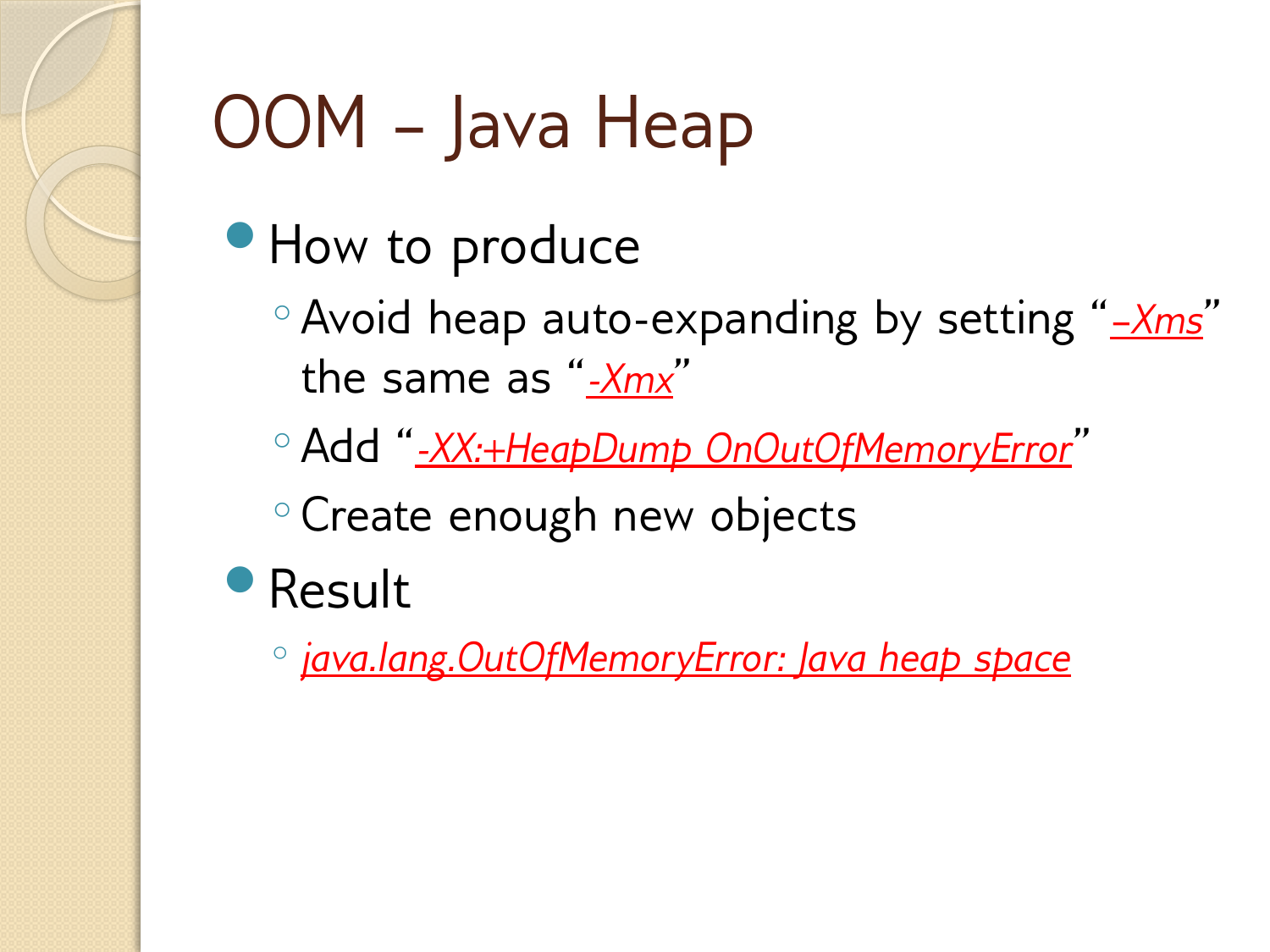

# OOM – Java Heap
How to produce
Avoid heap auto-expanding by setting “–Xms” the same as “-Xmx”
Add “-XX:+HeapDump OnOutOfMemoryError”
Create enough new objects
Result
java.lang.OutOfMemoryError: Java heap space